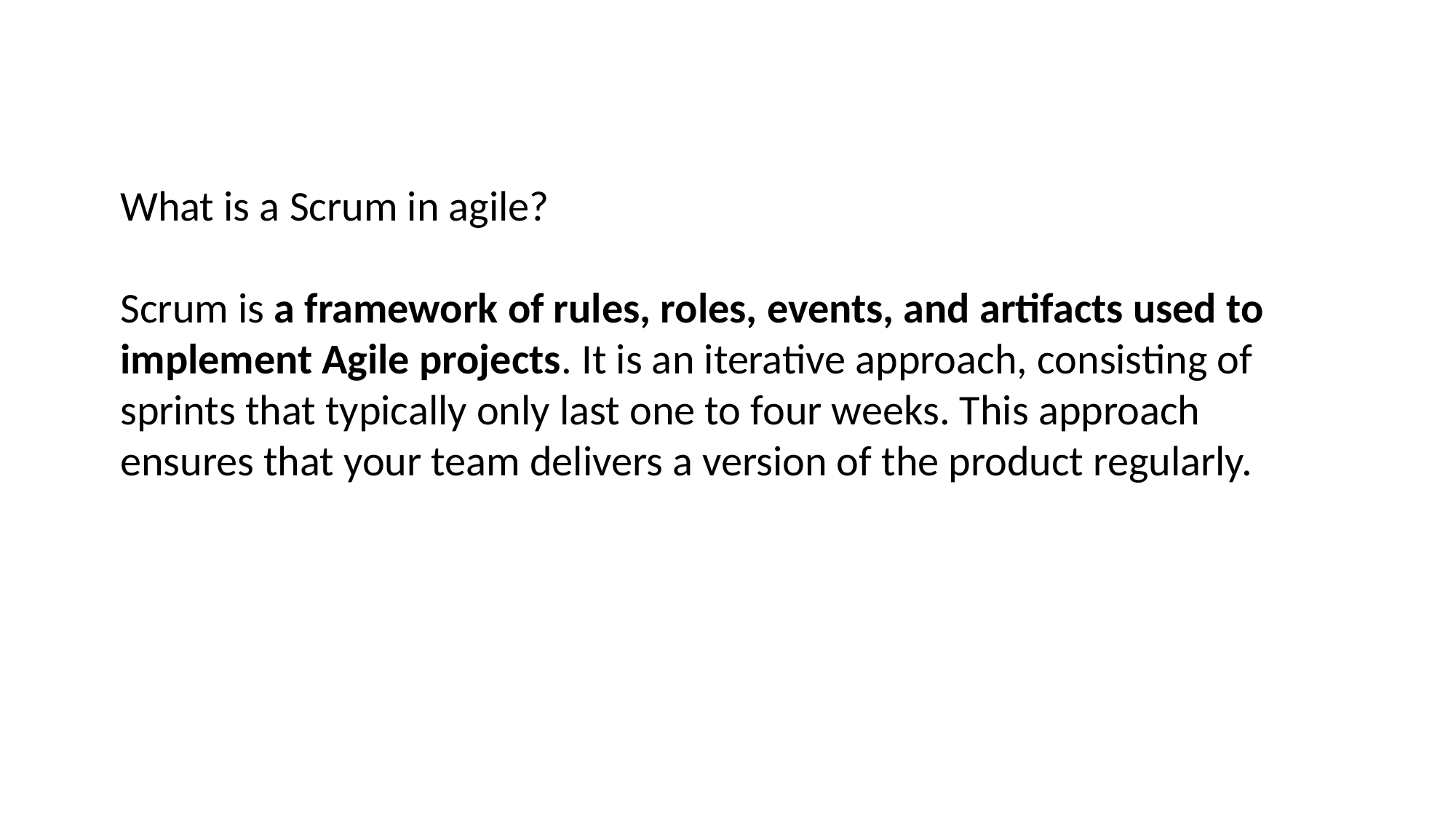

What is a Scrum in agile?

Scrum is a framework of rules, roles, events, and artifacts used to implement Agile projects. It is an iterative approach, consisting of sprints that typically only last one to four weeks. This approach ensures that your team delivers a version of the product regularly.